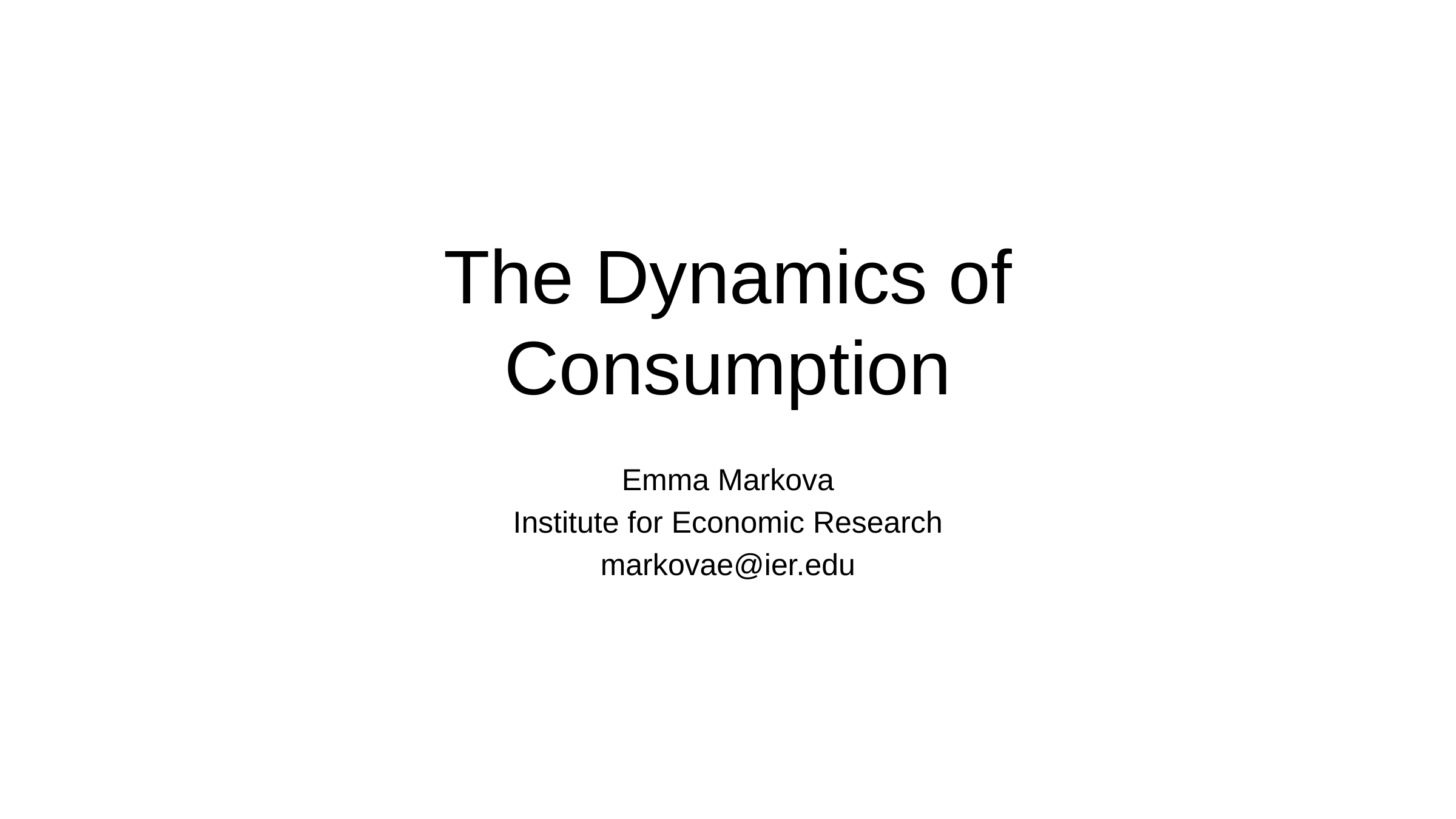

# The Dynamics of Consumption
Emma Markova
Institute for Economic Research
markovae@ier.edu